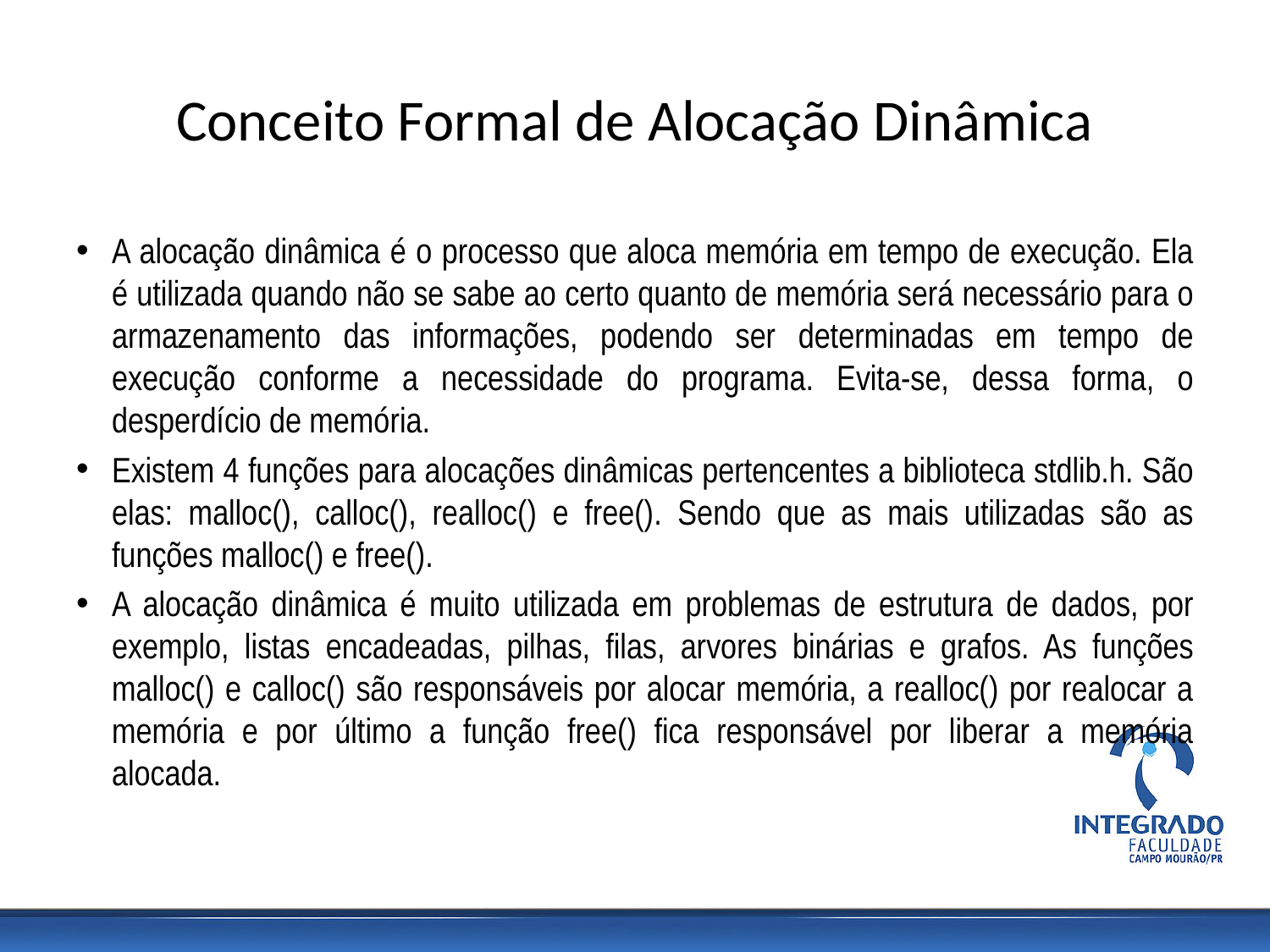

# Conceito Formal de Alocação Dinâmica
A alocação dinâmica é o processo que aloca memória em tempo de execução. Ela é utilizada quando não se sabe ao certo quanto de memória será necessário para o armazenamento das informações, podendo ser determinadas em tempo de execução conforme a necessidade do programa. Evita-se, dessa forma, o desperdício de memória.
Existem 4 funções para alocações dinâmicas pertencentes a biblioteca stdlib.h. São elas: malloc(), calloc(), realloc() e free(). Sendo que as mais utilizadas são as funções malloc() e free().
A alocação dinâmica é muito utilizada em problemas de estrutura de dados, por exemplo, listas encadeadas, pilhas, filas, arvores binárias e grafos. As funções malloc() e calloc() são responsáveis por alocar memória, a realloc() por realocar a memória e por último a função free() fica responsável por liberar a memória alocada.